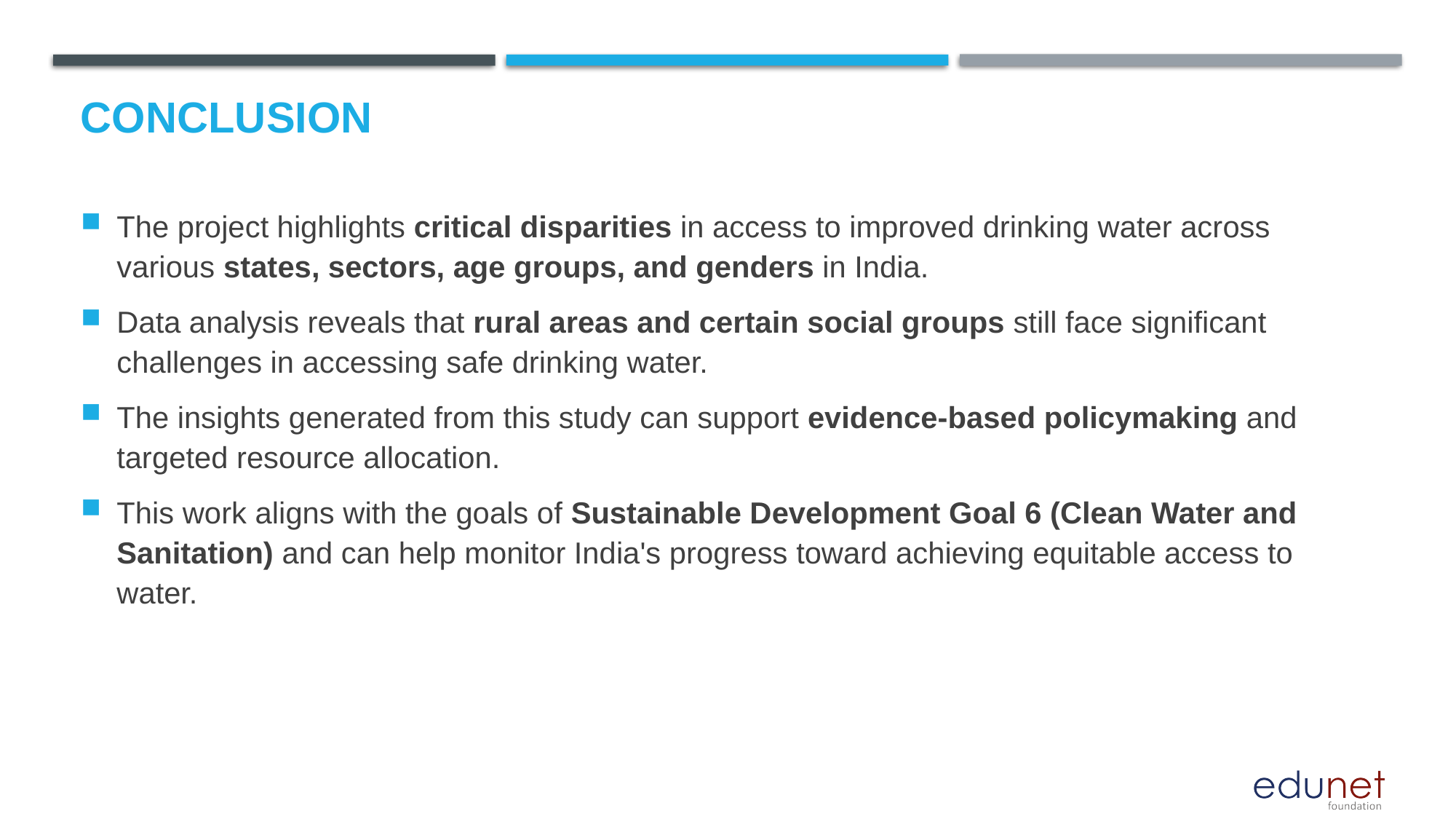

# Conclusion
The project highlights critical disparities in access to improved drinking water across various states, sectors, age groups, and genders in India.
Data analysis reveals that rural areas and certain social groups still face significant challenges in accessing safe drinking water.
The insights generated from this study can support evidence-based policymaking and targeted resource allocation.
This work aligns with the goals of Sustainable Development Goal 6 (Clean Water and Sanitation) and can help monitor India's progress toward achieving equitable access to water.